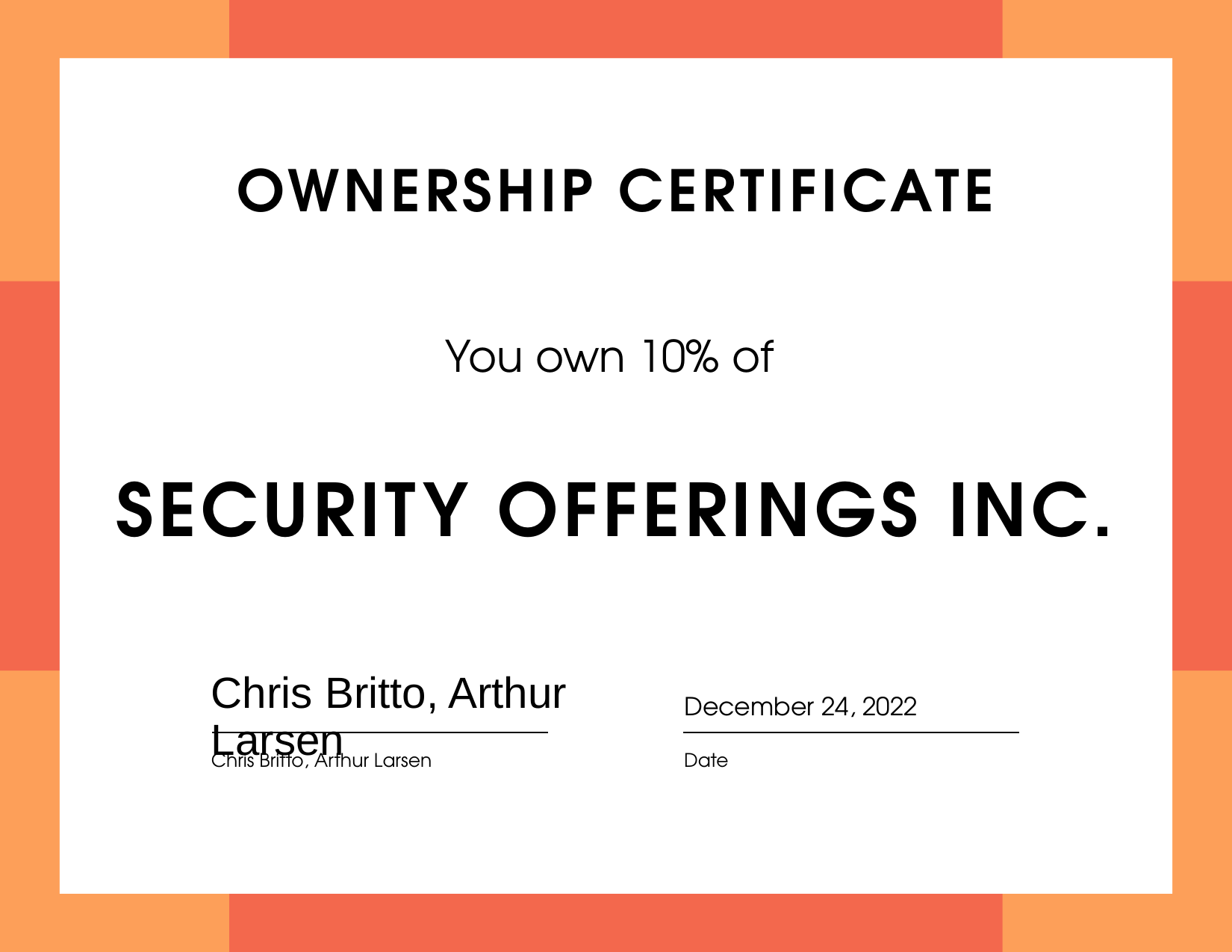

# Ownership Certificate
You own 10% of
Security Offerings Inc.
Chris Britto, Arthur Larsen
December 24, 2022
Chris Britto, Arthur Larsen
Date